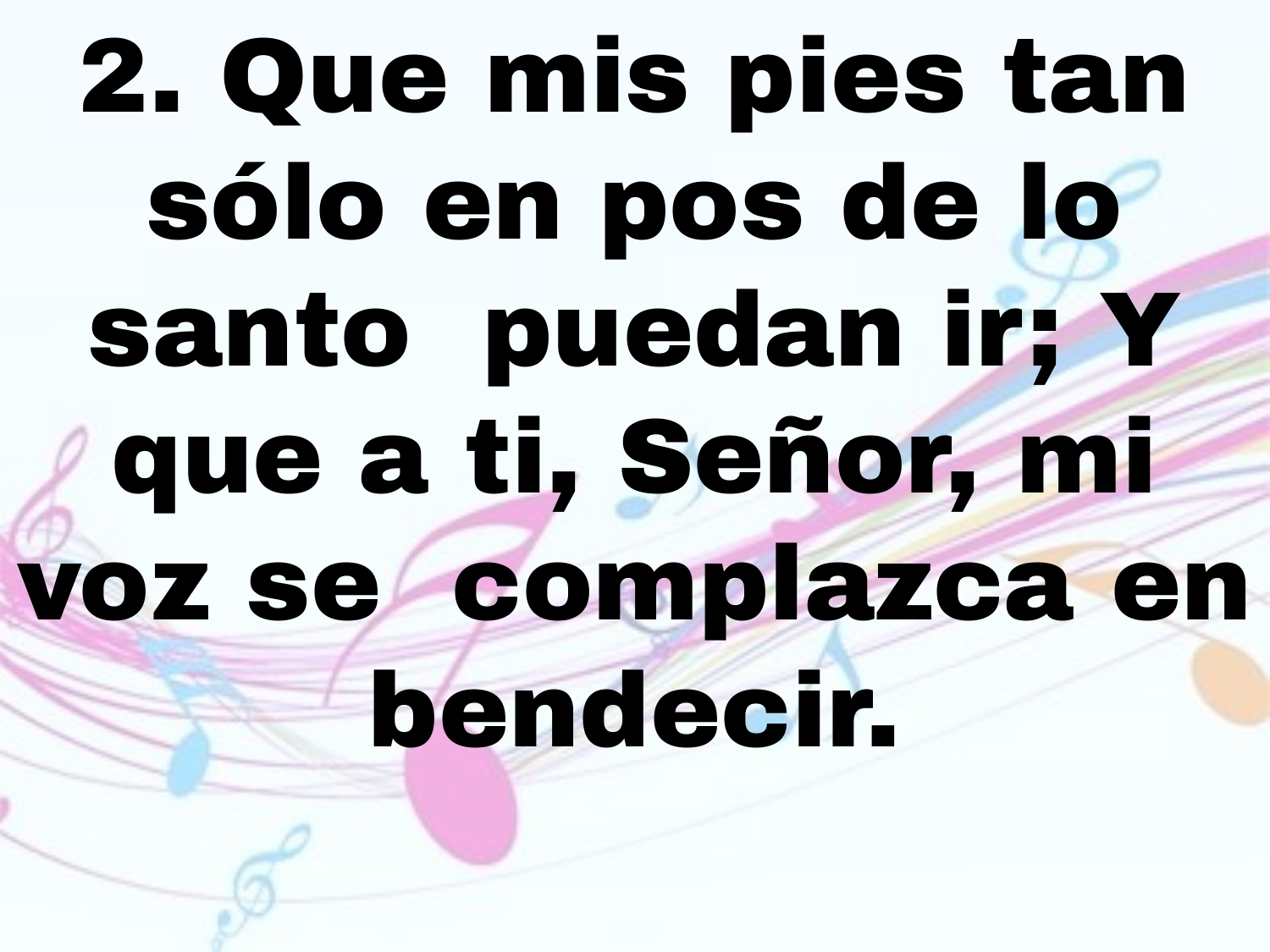

2. Que mis pies tan sólo en pos de lo santo  puedan ir; Y que a ti, Señor, mi voz se  complazca en bendecir.